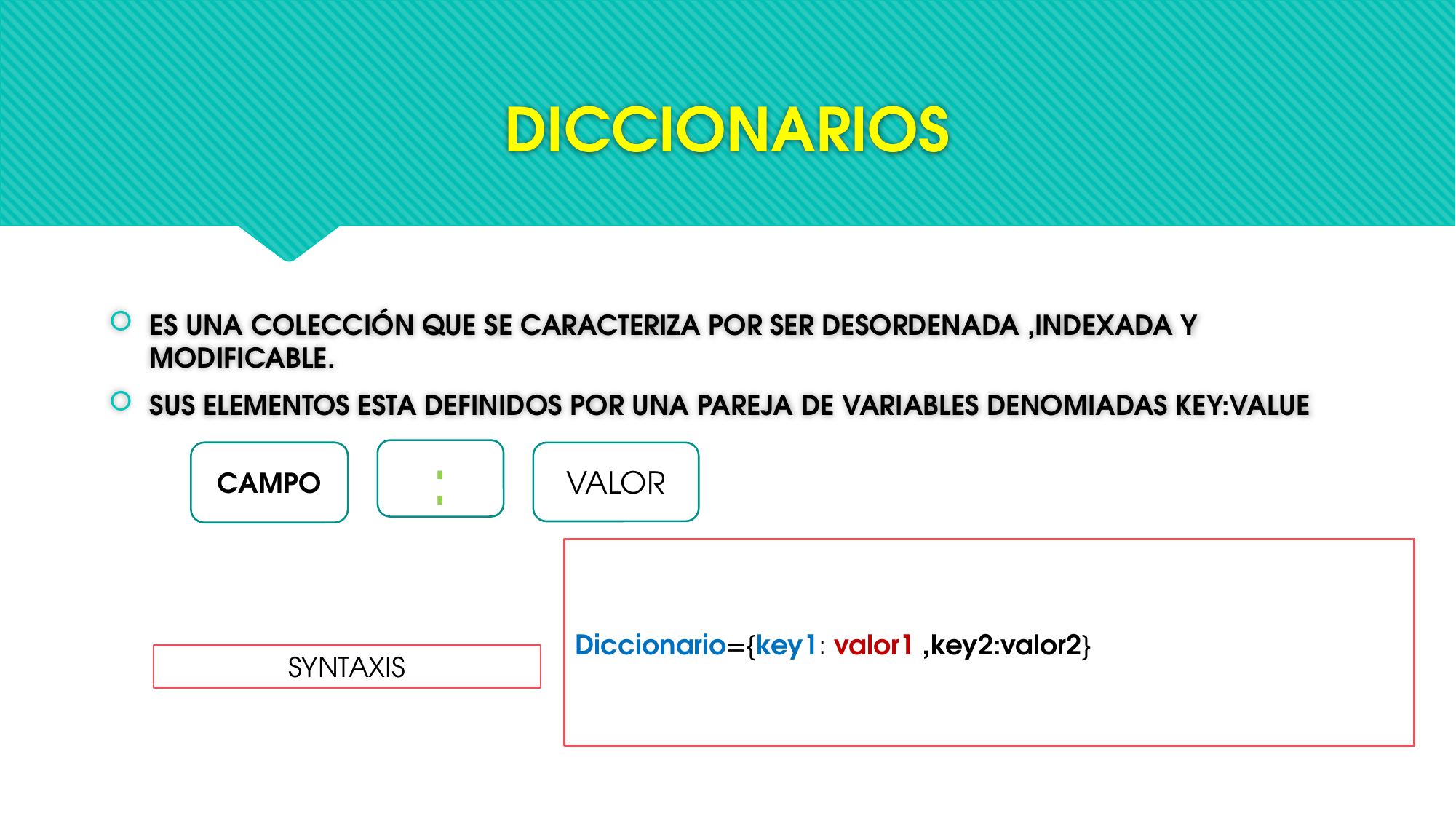

# DICCIONARIOS
ES UNA COLECCIÓN QUE SE CARACTERIZA POR SER DESORDENADA ,INDEXADA Y MODIFICABLE.
SUS ELEMENTOS ESTA DEFINIDOS POR UNA PAREJA DE VARIABLES DENOMIADAS KEY:VALUE

:
CAMPO
VALOR
Diccionario={key1: valor1 ,key2:valor2}
SYNTAXIS